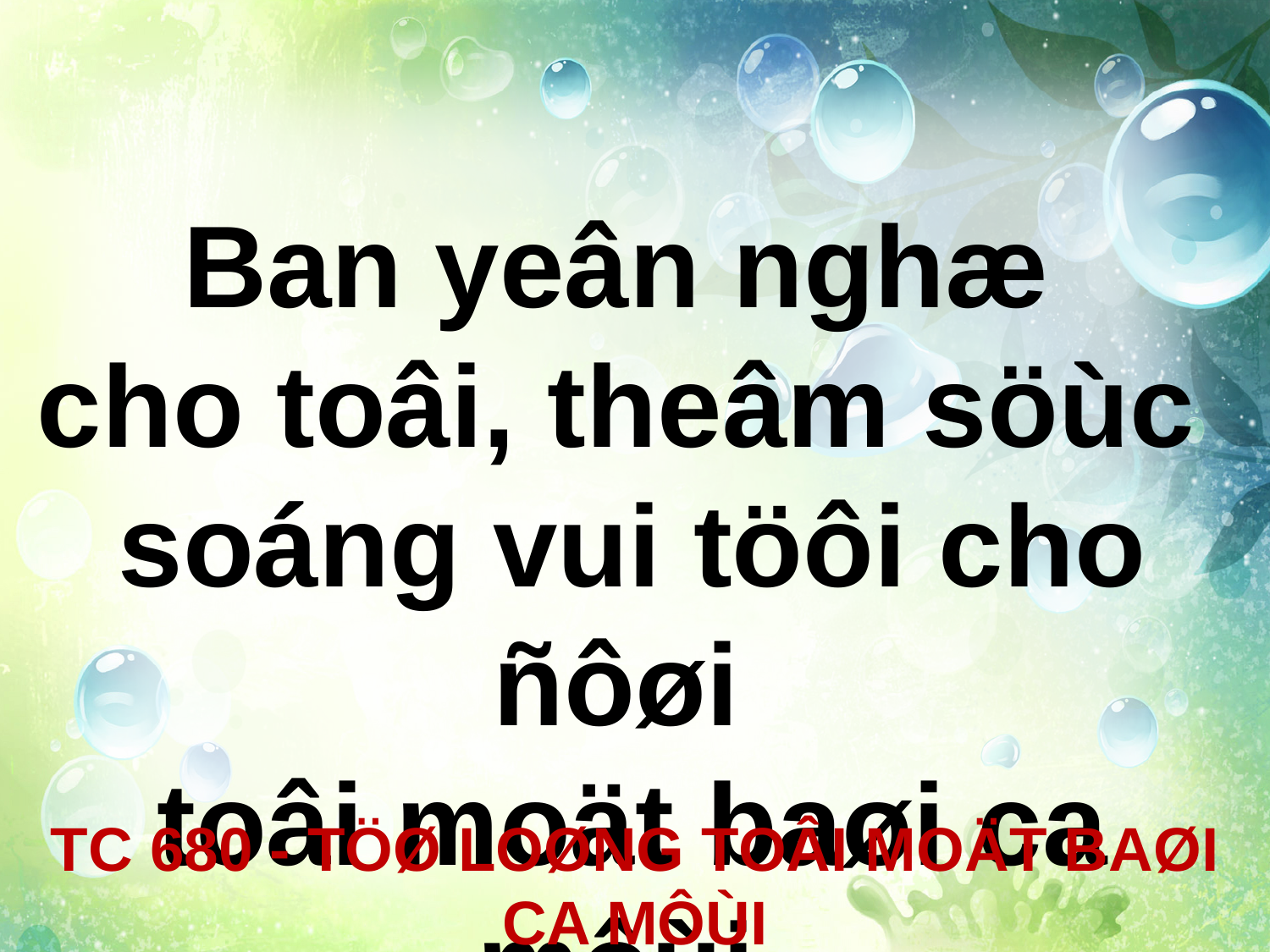

Ban yeân nghæ
cho toâi, theâm söùc
soáng vui töôi cho ñôøi
toâi moät baøi ca môùi.
TC 680 - TÖØ LOØNG TOÂI MOÄT BAØI CA MÔÙI